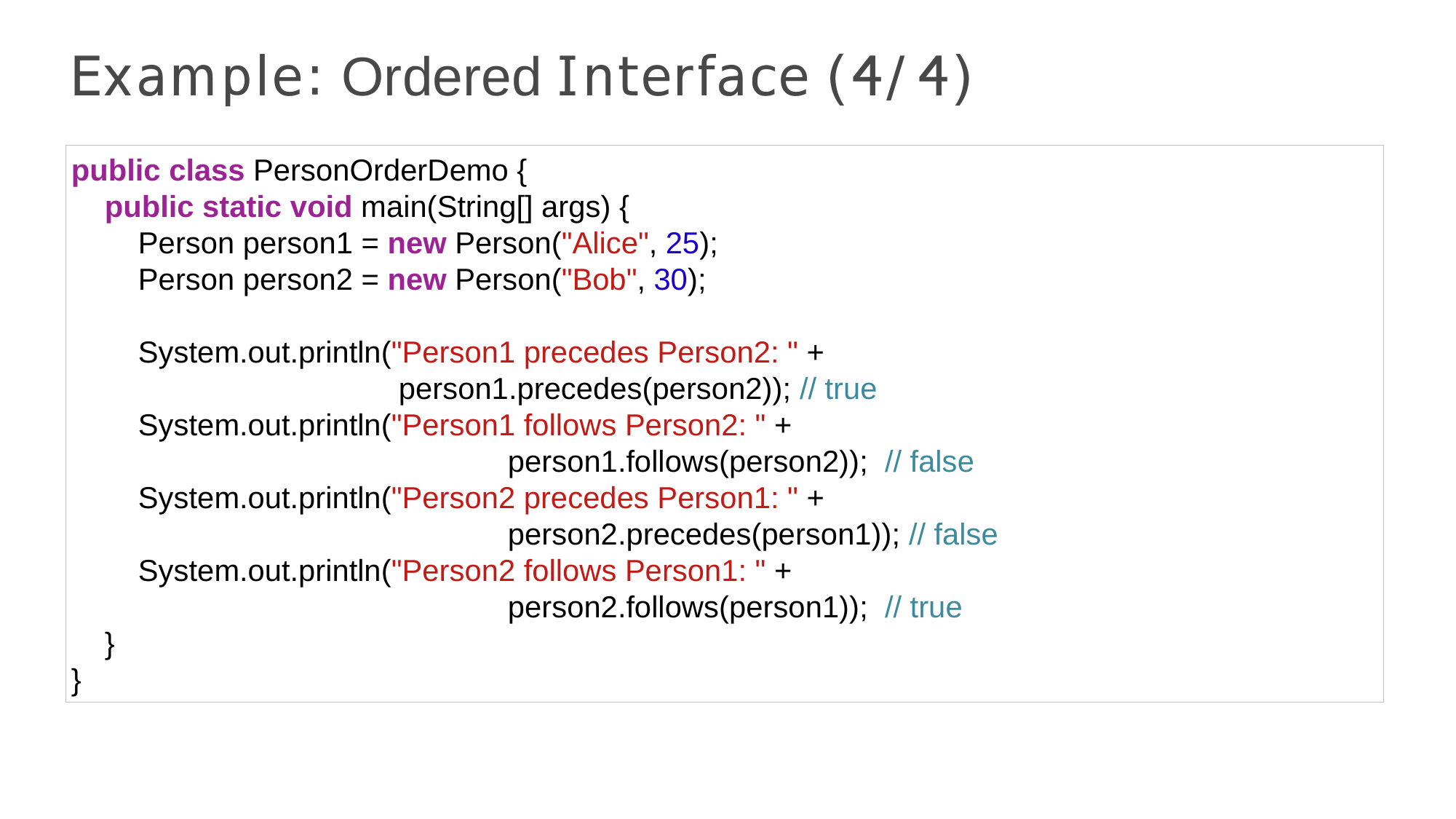

# Example: Ordered Interface (4/4)
public class PersonOrderDemo {
    public static void main(String[] args) {
        Person person1 = new Person("Alice", 25);
        Person person2 = new Person("Bob", 30);
        System.out.println("Person1 precedes Person2: " + 								person1.precedes(person2)); // true
        System.out.println("Person1 follows Person2: " +
				person1.follows(person2));  // false
        System.out.println("Person2 precedes Person1: " +
				person2.precedes(person1)); // false
        System.out.println("Person2 follows Person1: " +
				person2.follows(person1));  // true
    }
}
6